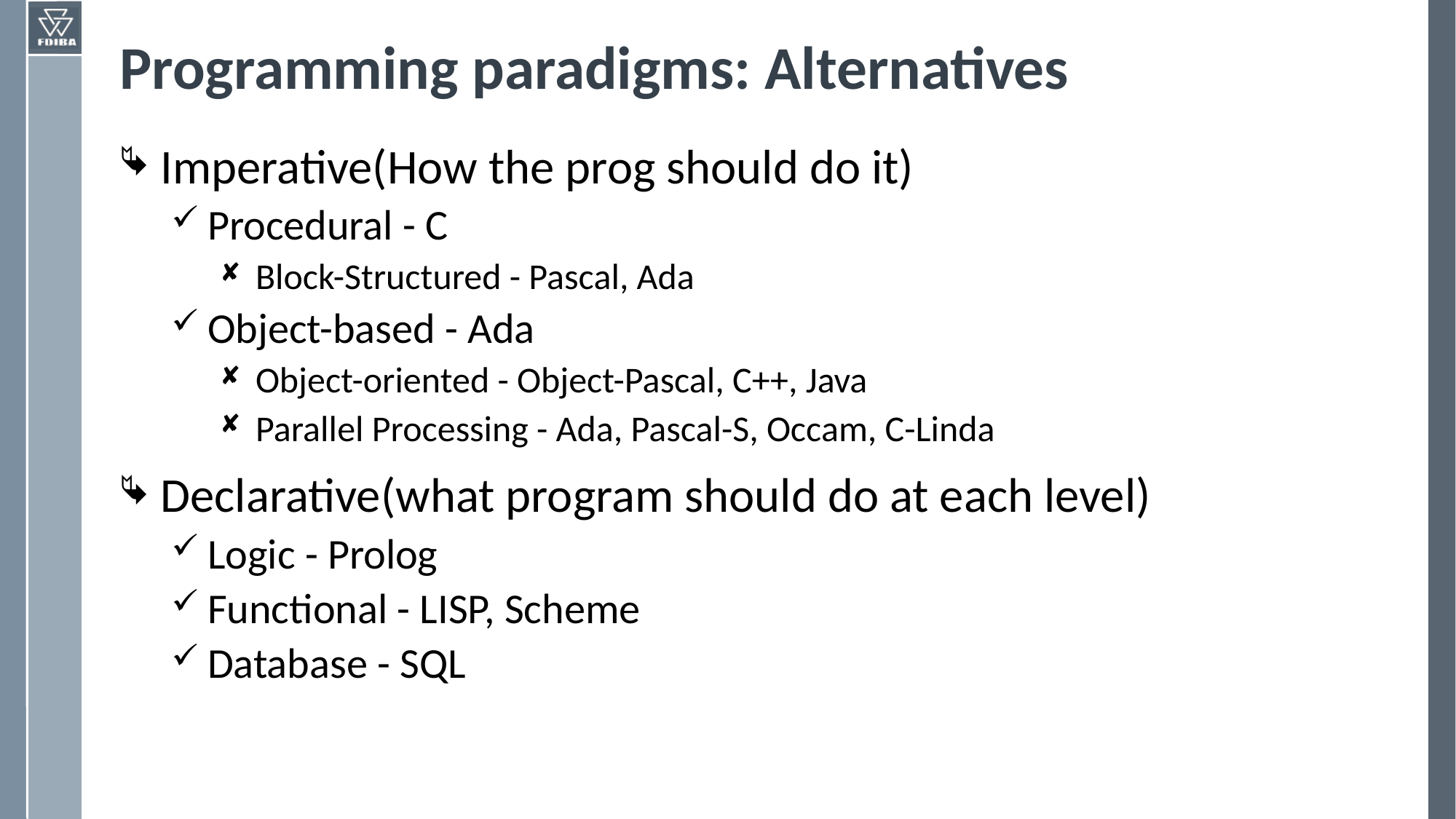

# Programming paradigms: Alternatives
Imperative(How the prog should do it)
Procedural - C
Block-Structured - Pascal, Ada
Object-based - Ada
Object-oriented - Object-Pascal, C++, Java
Parallel Processing - Ada, Pascal-S, Occam, C-Linda
Declarative(what program should do at each level)
Logic - Prolog
Functional - LISP, Scheme
Database - SQL